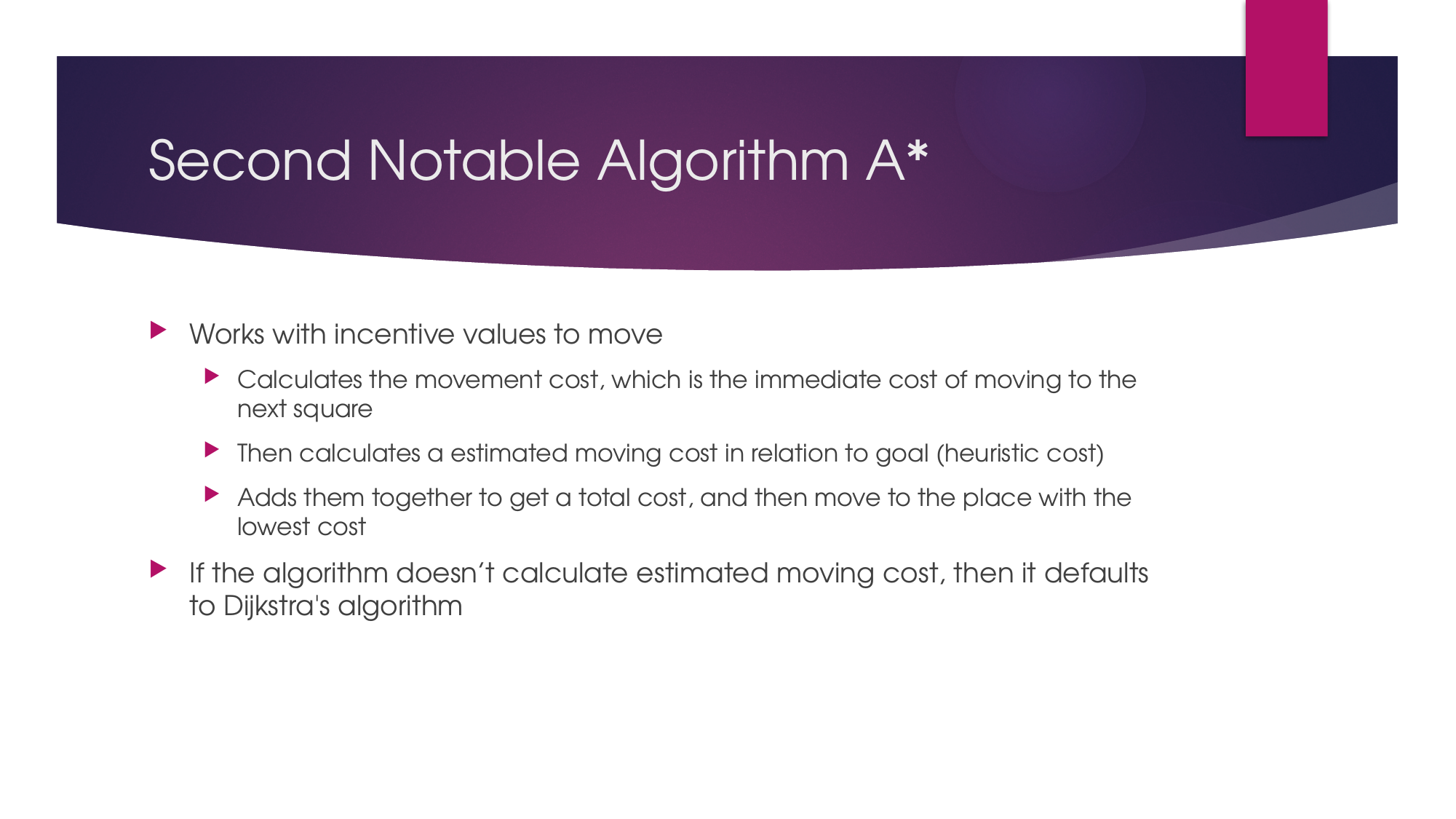

# Second Notable Algorithm A*
Works with incentive values to move
Calculates the movement cost, which is the immediate cost of moving to the next square
Then calculates a estimated moving cost in relation to goal (heuristic cost)
Adds them together to get a total cost, and then move to the place with the lowest cost
If the algorithm doesn’t calculate estimated moving cost, then it defaults to Dijkstra's algorithm